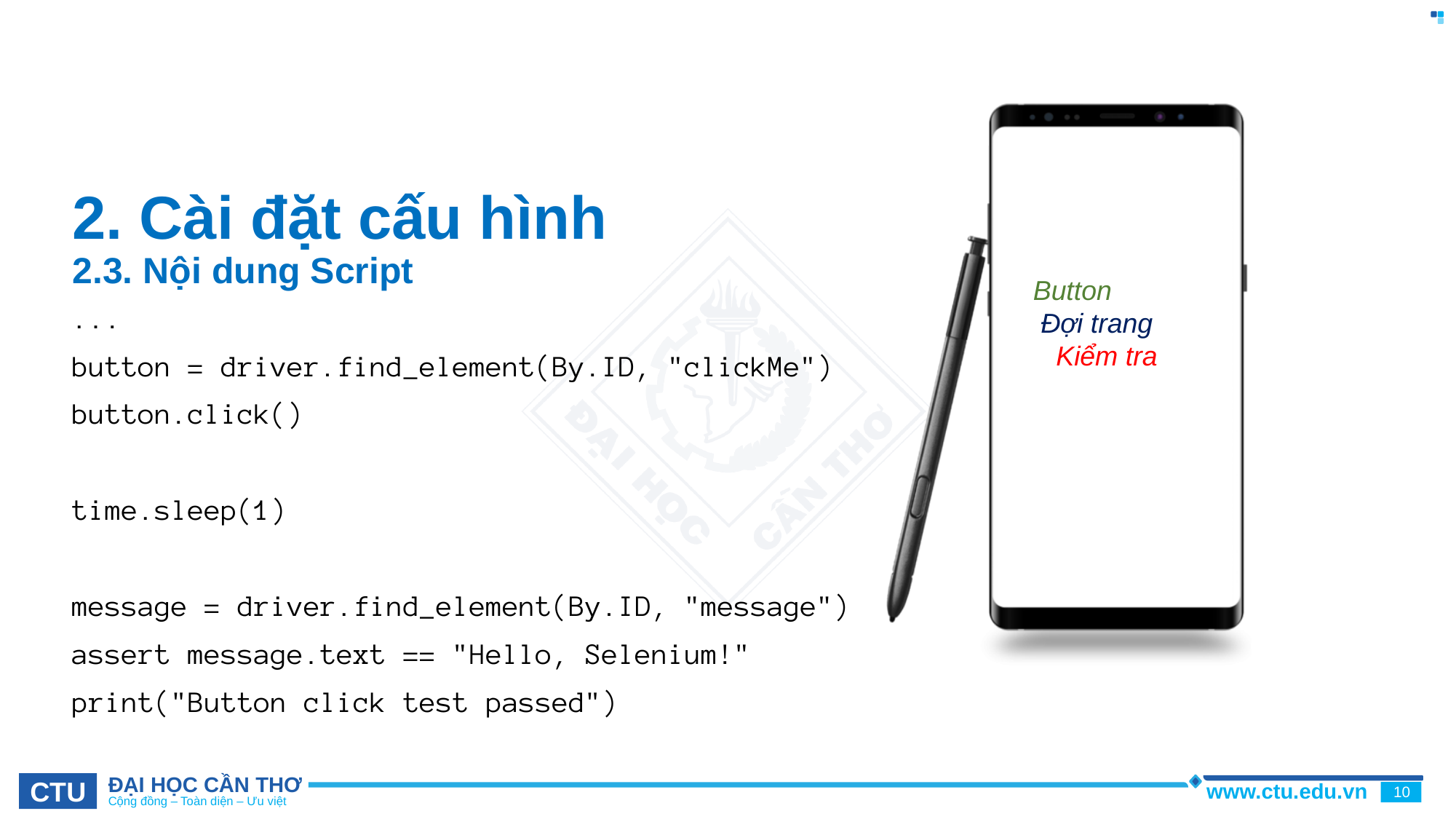

# 2. Cài đặt cấu hình 2.3. Nội dung Script
Button
 Đợi trang
   Kiểm tra
...
button = driver.find_element(By.ID, "clickMe")
button.click()

time.sleep(1)

message = driver.find_element(By.ID, "message")
assert message.text == "Hello, Selenium!"
print("Button click test passed")